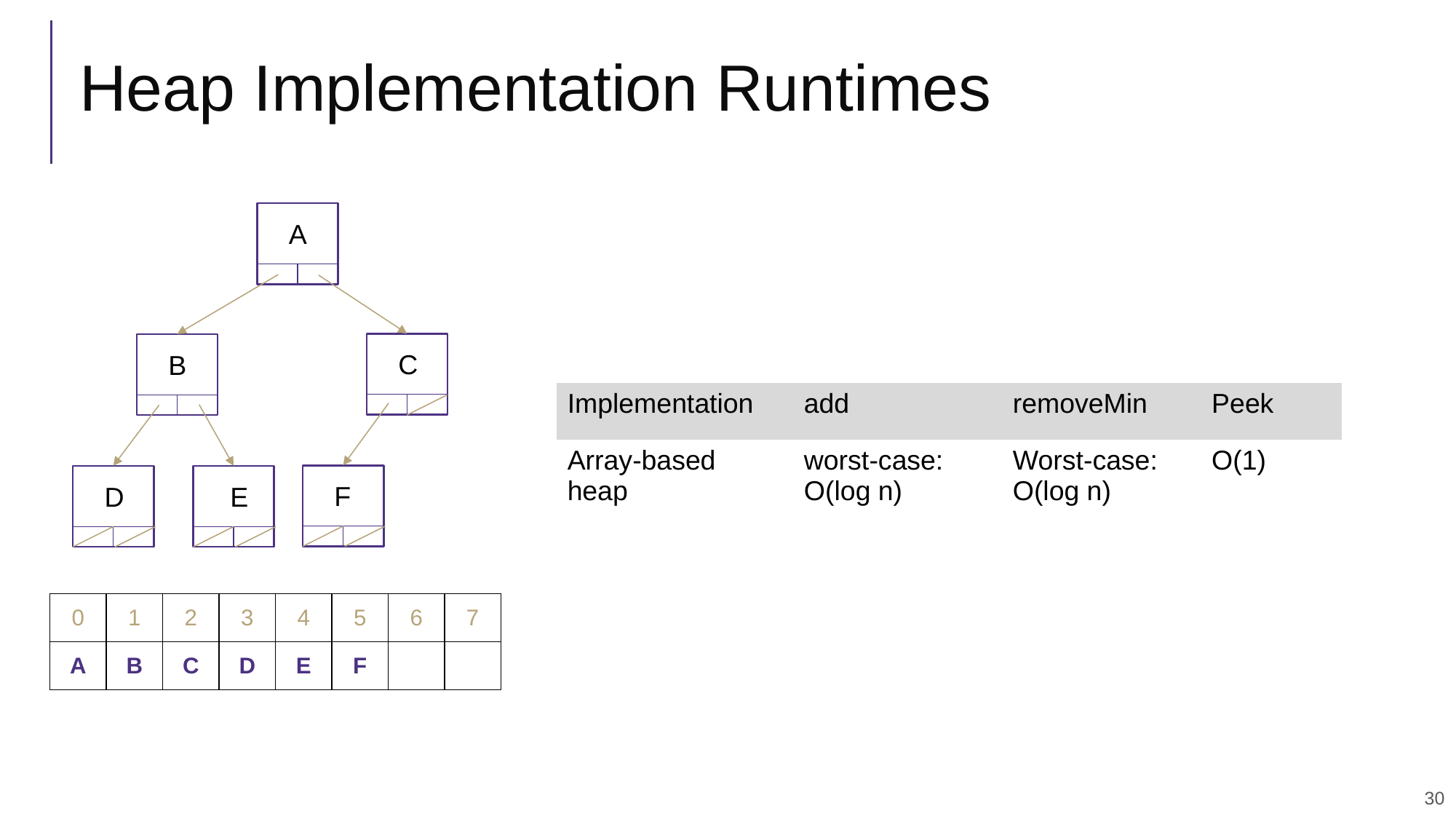

# Heap Implementation Runtimes

A

C

B
| Implementation | add | removeMin | Peek |
| --- | --- | --- | --- |
| Array-based heap | worst-case: O(log n) | Worst-case: O(log n) | O(1) |

F

D

E
| 0 | 1 | 2 | 3 | 4 | 5 | 6 | 7 |
| --- | --- | --- | --- | --- | --- | --- | --- |
| A | B | C | D | E | F |  |  |